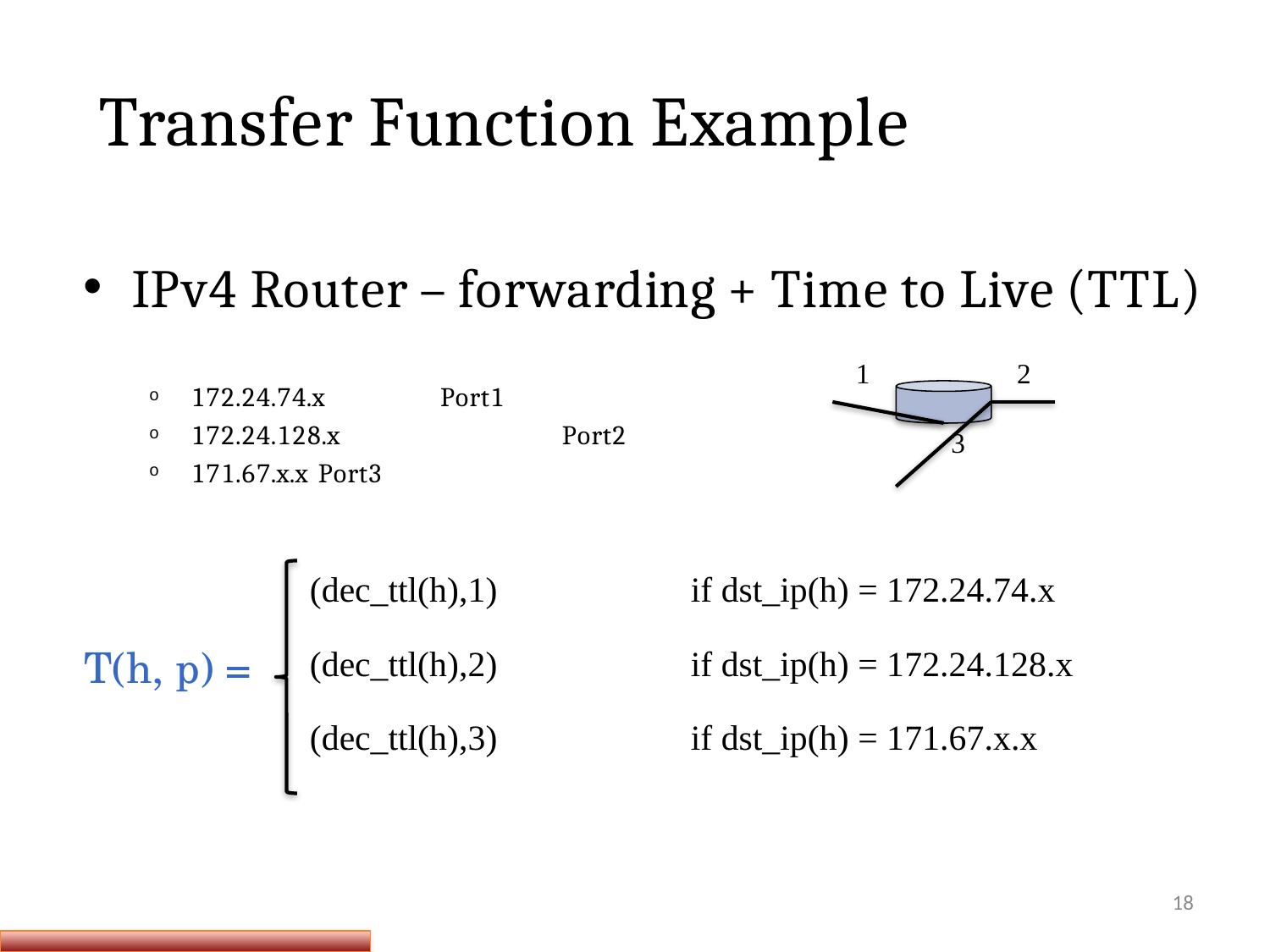

# Transfer Function Example
IPv4 Router – forwarding + Time to Live (TTL)

172.24.74.x		 Port1
172.24.128.x	 	 Port2
171.67.x.x		 Port3

1
2

3

(dec_ttl(h),1)		if dst_ip(h) = 172.24.74.x
(dec_ttl(h),2)		if dst_ip(h) = 172.24.128.x
T(h, p) =

(dec_ttl(h),3)		if dst_ip(h) = 171.67.x.x
18